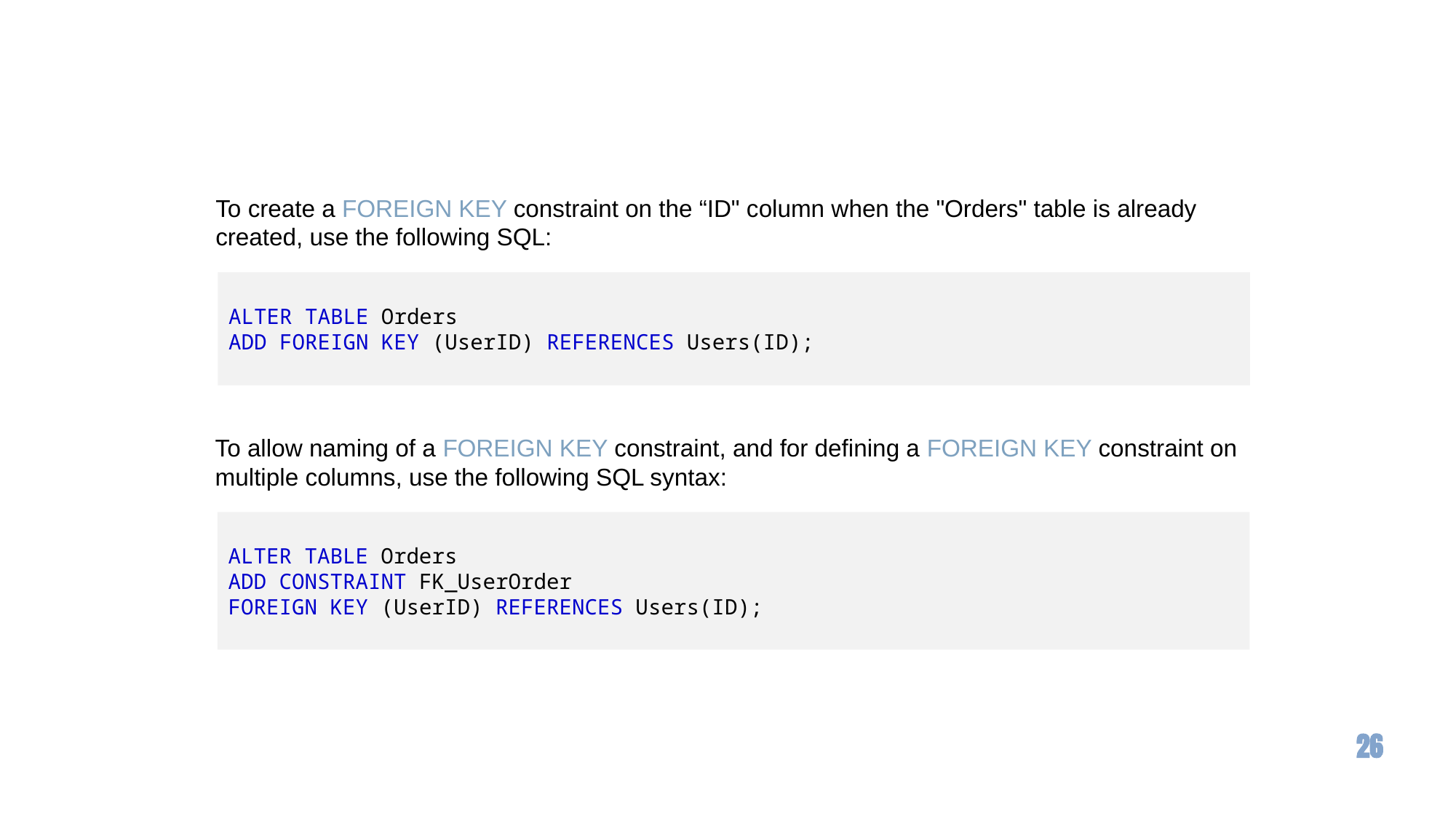

To create a FOREIGN KEY constraint on the “ID" column when the "Orders" table is already created, use the following SQL:
ALTER TABLE Orders
ADD FOREIGN KEY (UserID) REFERENCES Users(ID);
To allow naming of a FOREIGN KEY constraint, and for defining a FOREIGN KEY constraint on multiple columns, use the following SQL syntax:
ALTER TABLE Orders
ADD CONSTRAINT FK_UserOrder
FOREIGN KEY (UserID) REFERENCES Users(ID);
26